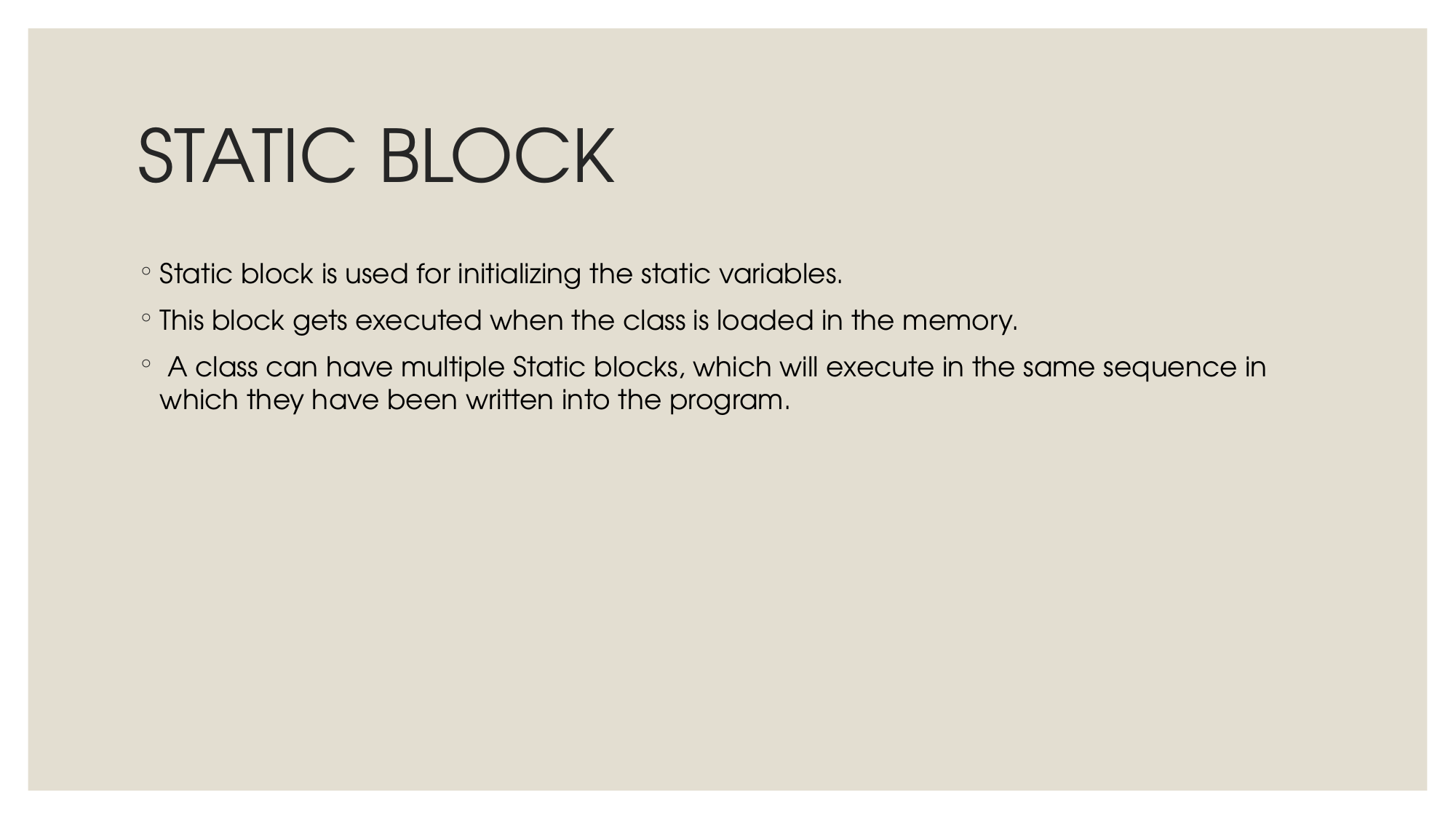

# STATIC BLOCK
Static block is used for initializing the static variables.
This block gets executed when the class is loaded in the memory.
 A class can have multiple Static blocks, which will execute in the same sequence in which they have been written into the program.